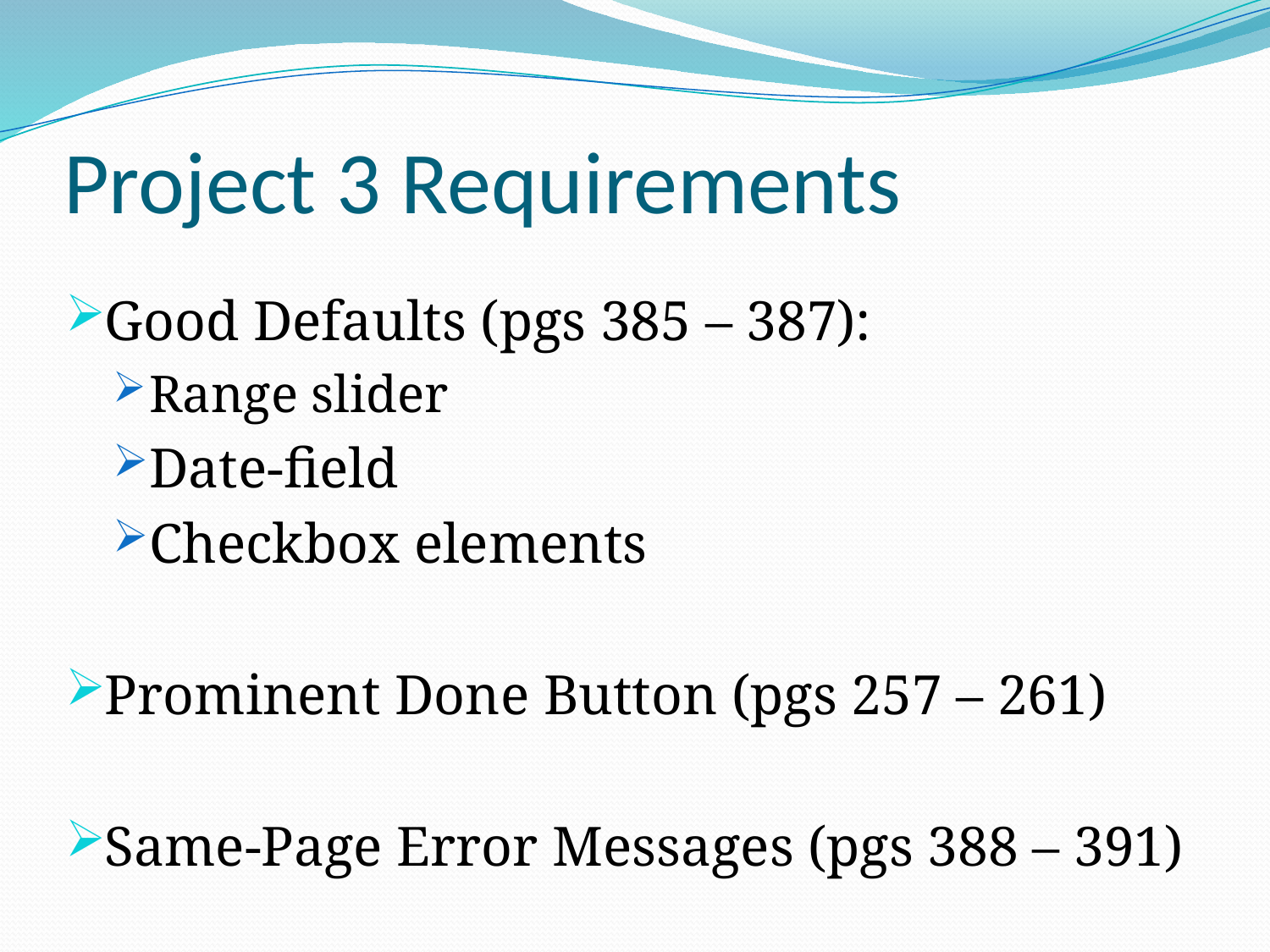

# Project 3 Requirements

Good Defaults (pgs 385 – 387):
Range slider
Date-field
Checkbox elements

Prominent Done Button (pgs 257 – 261)

Same-Page Error Messages (pgs 388 – 391)